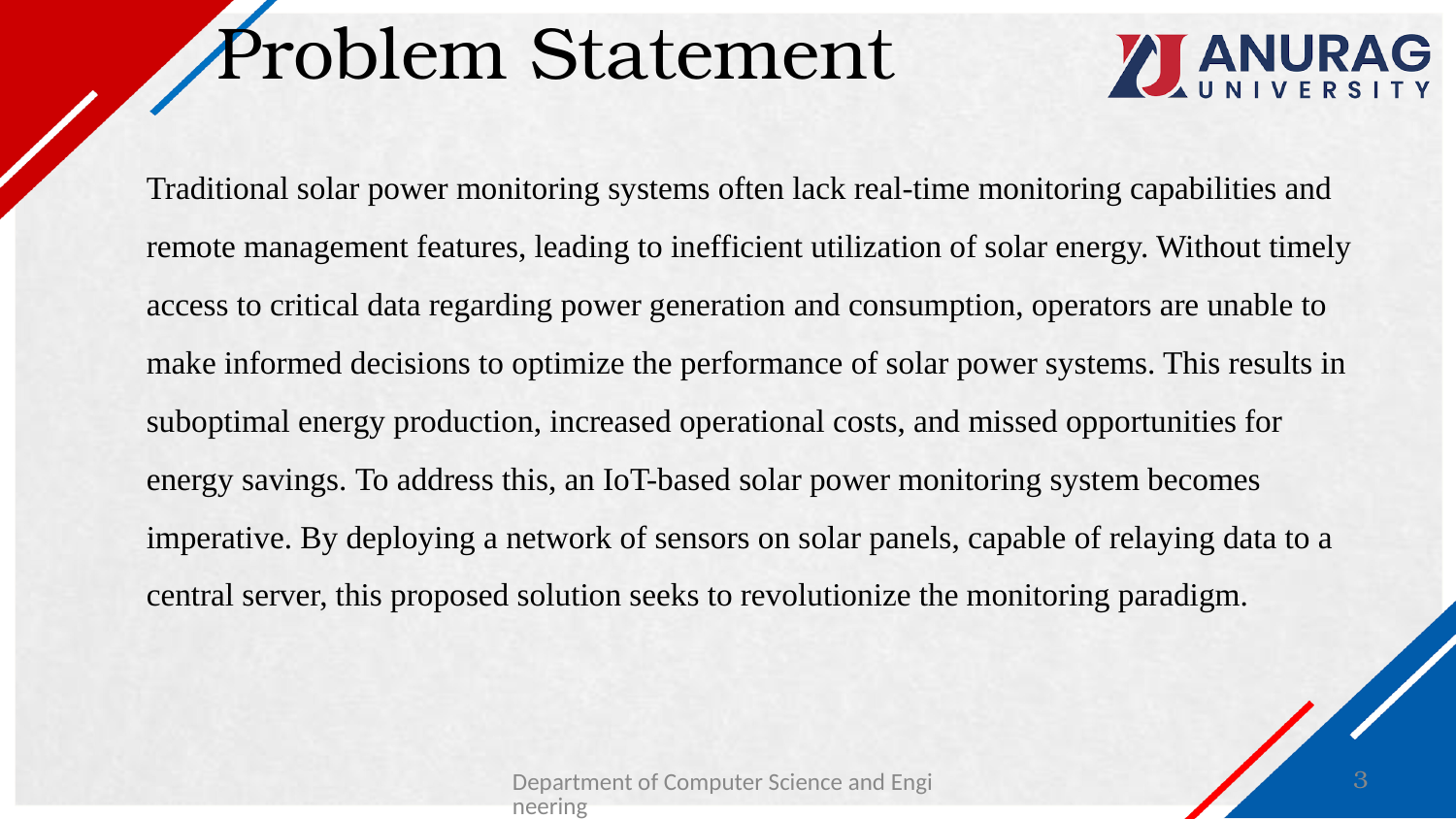

# Problem Statement
Traditional solar power monitoring systems often lack real-time monitoring capabilities and remote management features, leading to inefficient utilization of solar energy. Without timely access to critical data regarding power generation and consumption, operators are unable to make informed decisions to optimize the performance of solar power systems. This results in suboptimal energy production, increased operational costs, and missed opportunities for energy savings. To address this, an IoT-based solar power monitoring system becomes imperative. By deploying a network of sensors on solar panels, capable of relaying data to a central server, this proposed solution seeks to revolutionize the monitoring paradigm.

Department of Computer Science and Engineering
3